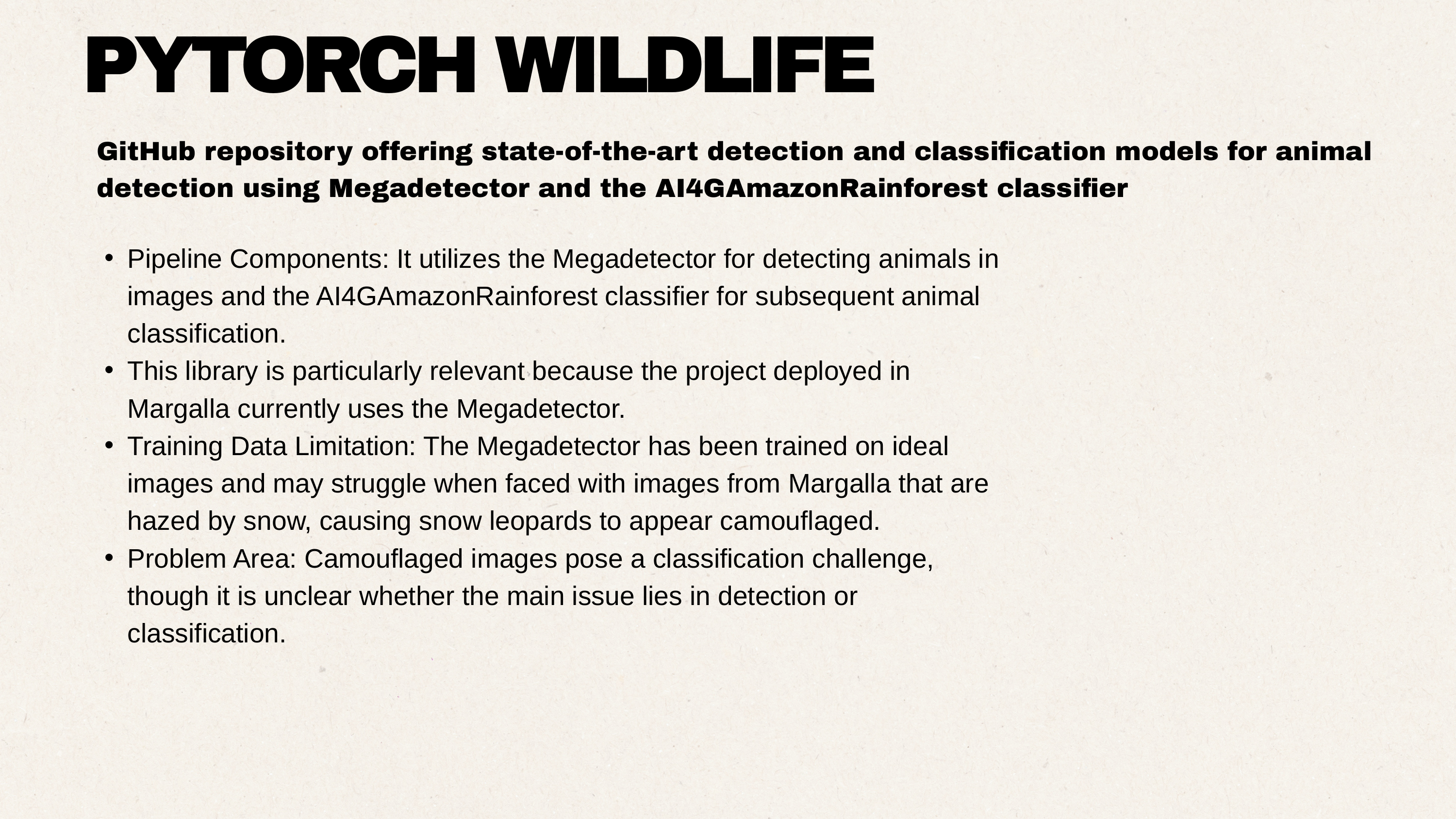

PYTORCH WILDLIFE
GitHub repository offering state-of-the-art detection and classification models for animal detection using Megadetector and the AI4GAmazonRainforest classifier
Pipeline Components: It utilizes the Megadetector for detecting animals in images and the AI4GAmazonRainforest classifier for subsequent animal classification.
This library is particularly relevant because the project deployed in Margalla currently uses the Megadetector.
Training Data Limitation: The Megadetector has been trained on ideal images and may struggle when faced with images from Margalla that are hazed by snow, causing snow leopards to appear camouflaged.
Problem Area: Camouflaged images pose a classification challenge, though it is unclear whether the main issue lies in detection or classification.